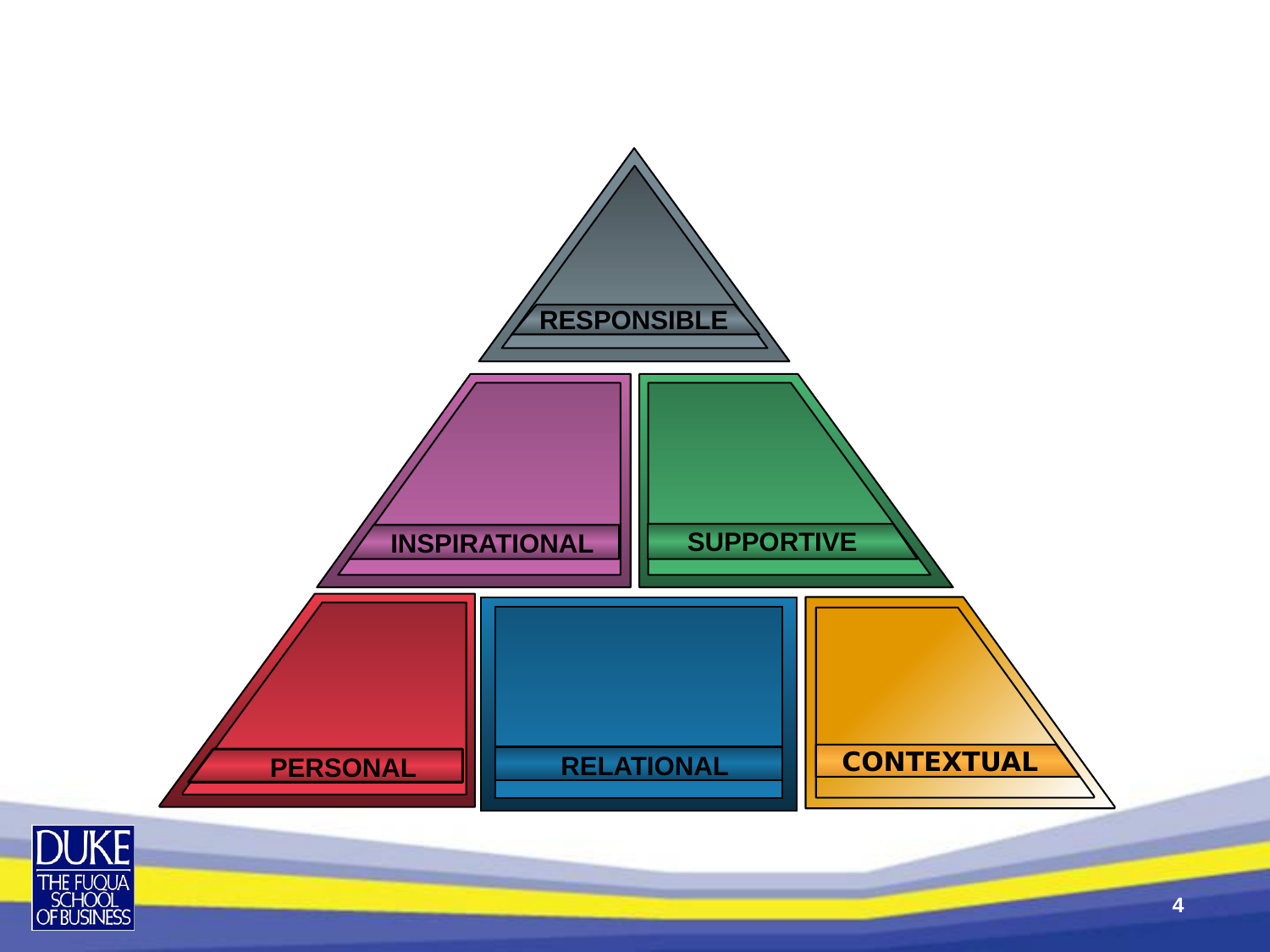

RESPONSIBLE

SUPPORTIVE
INSPIRATIONAL

CONTEXTUAL

RELATIONAL
PERSONAL
4